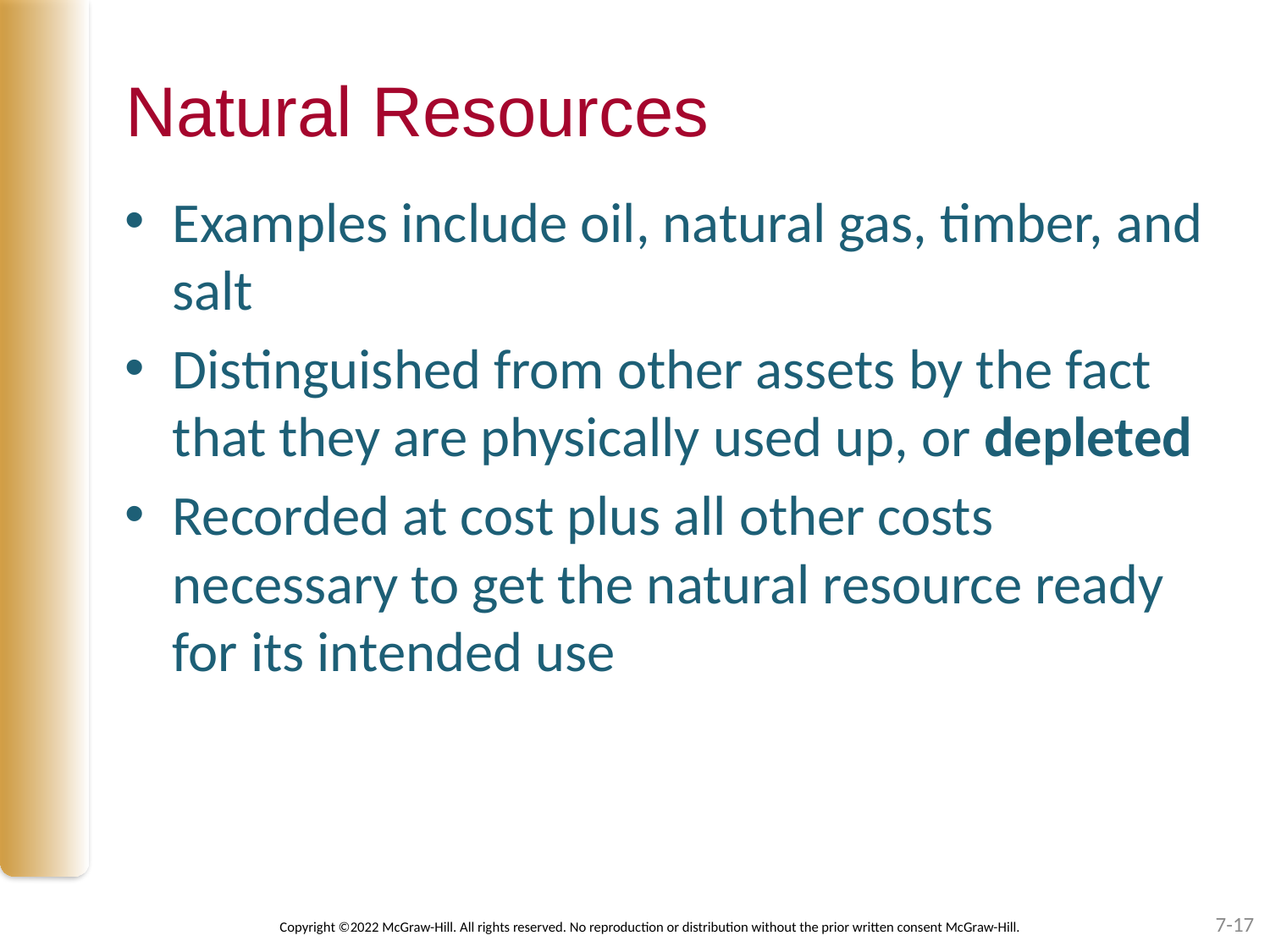

# Natural Resources
Examples include oil, natural gas, timber, and salt
Distinguished from other assets by the fact that they are physically used up, or depleted
Recorded at cost plus all other costs necessary to get the natural resource ready for its intended use
7-17
Copyright ©2022 McGraw-Hill. All rights reserved. No reproduction or distribution without the prior written consent McGraw-Hill.